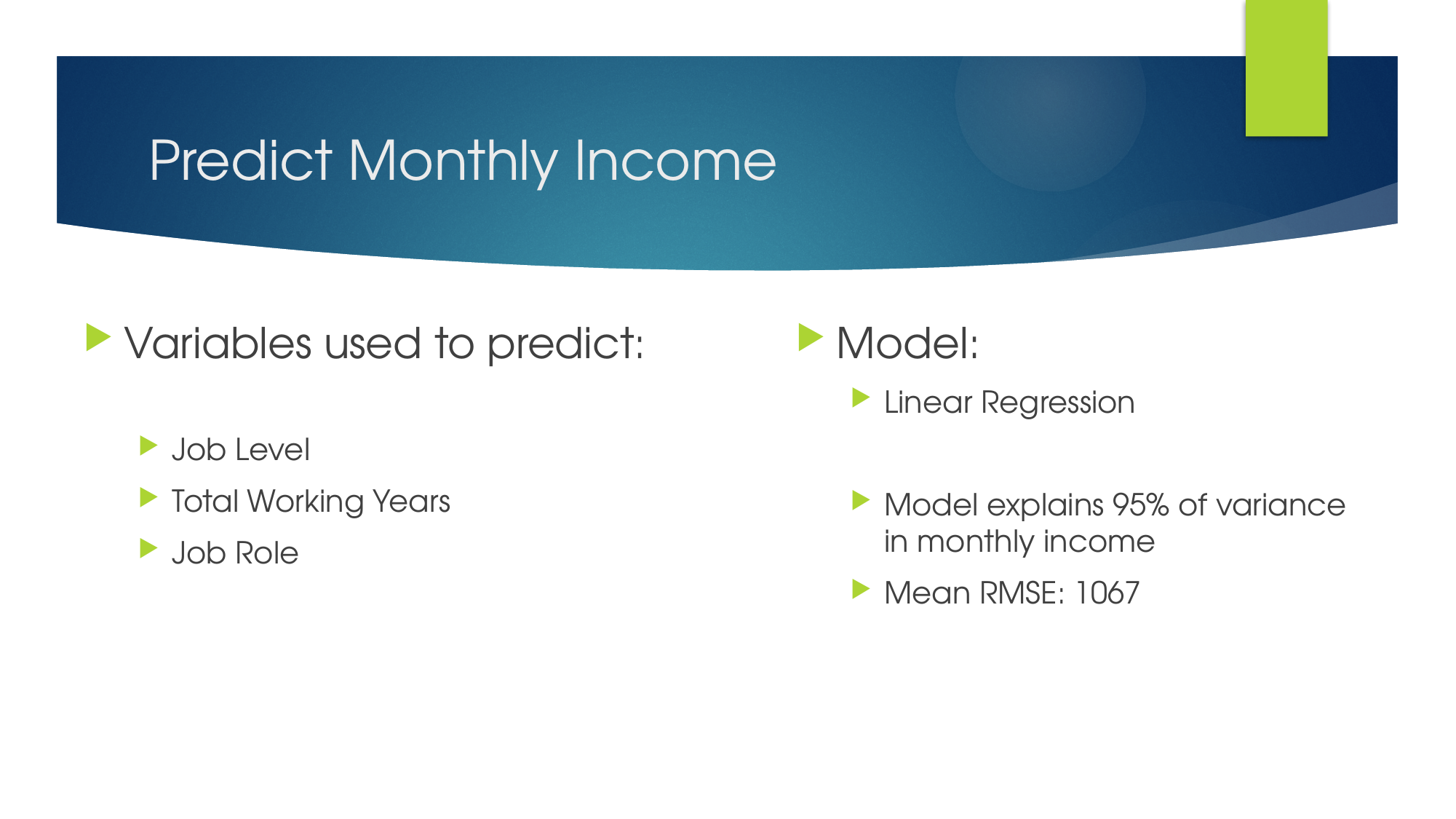

# Predict Monthly Income
Variables used to predict:

Job Level
Total Working Years
Job Role

Model:
Linear Regression

Model explains 95% of variance in monthly income
Mean RMSE: 1067